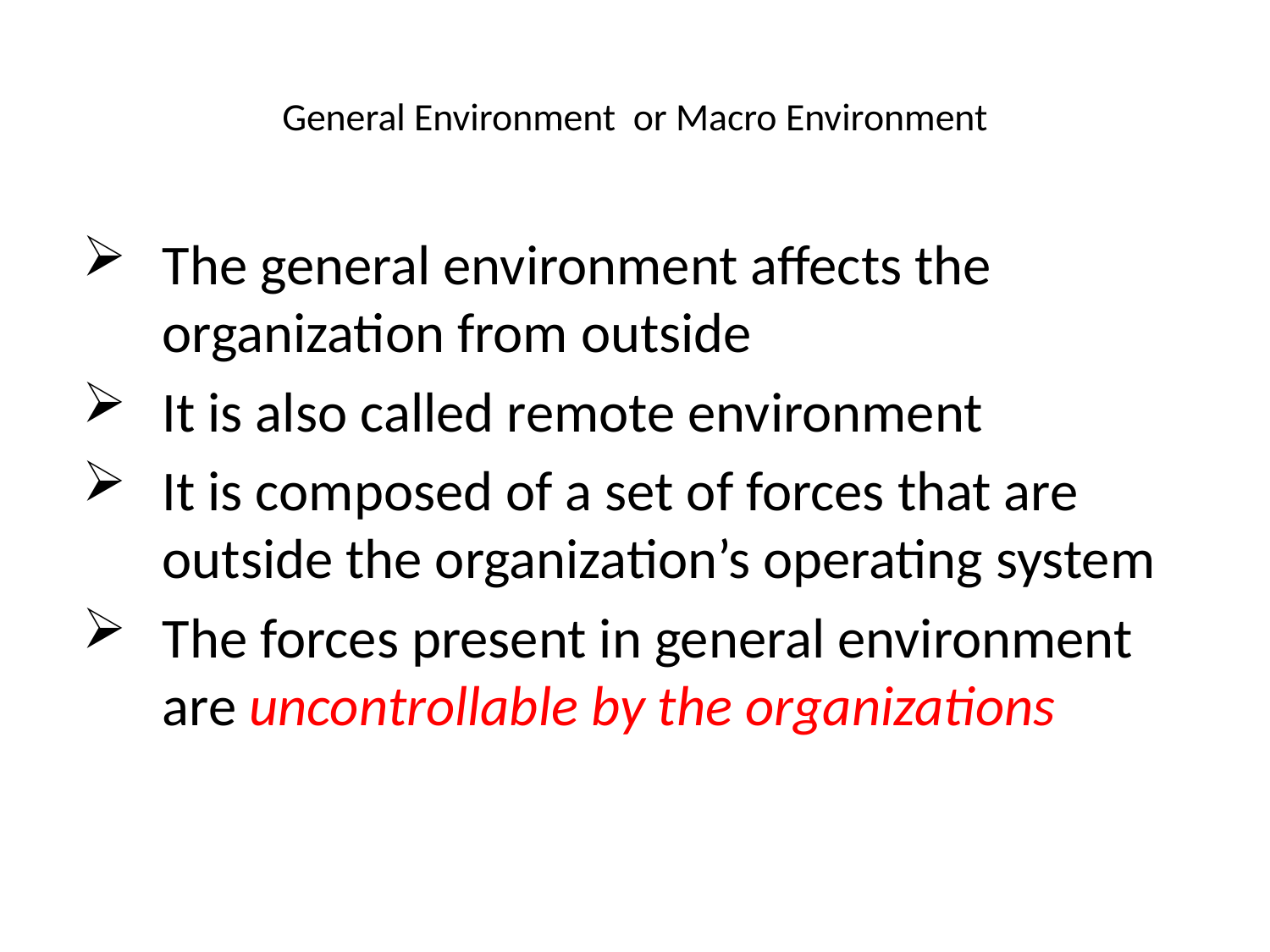

# General Environment  or Macro Environment
The general environment affects the organization from outside
It is also called remote environment
It is composed of a set of forces that are outside the organization’s operating system
The forces present in general environment are uncontrollable by the organizations